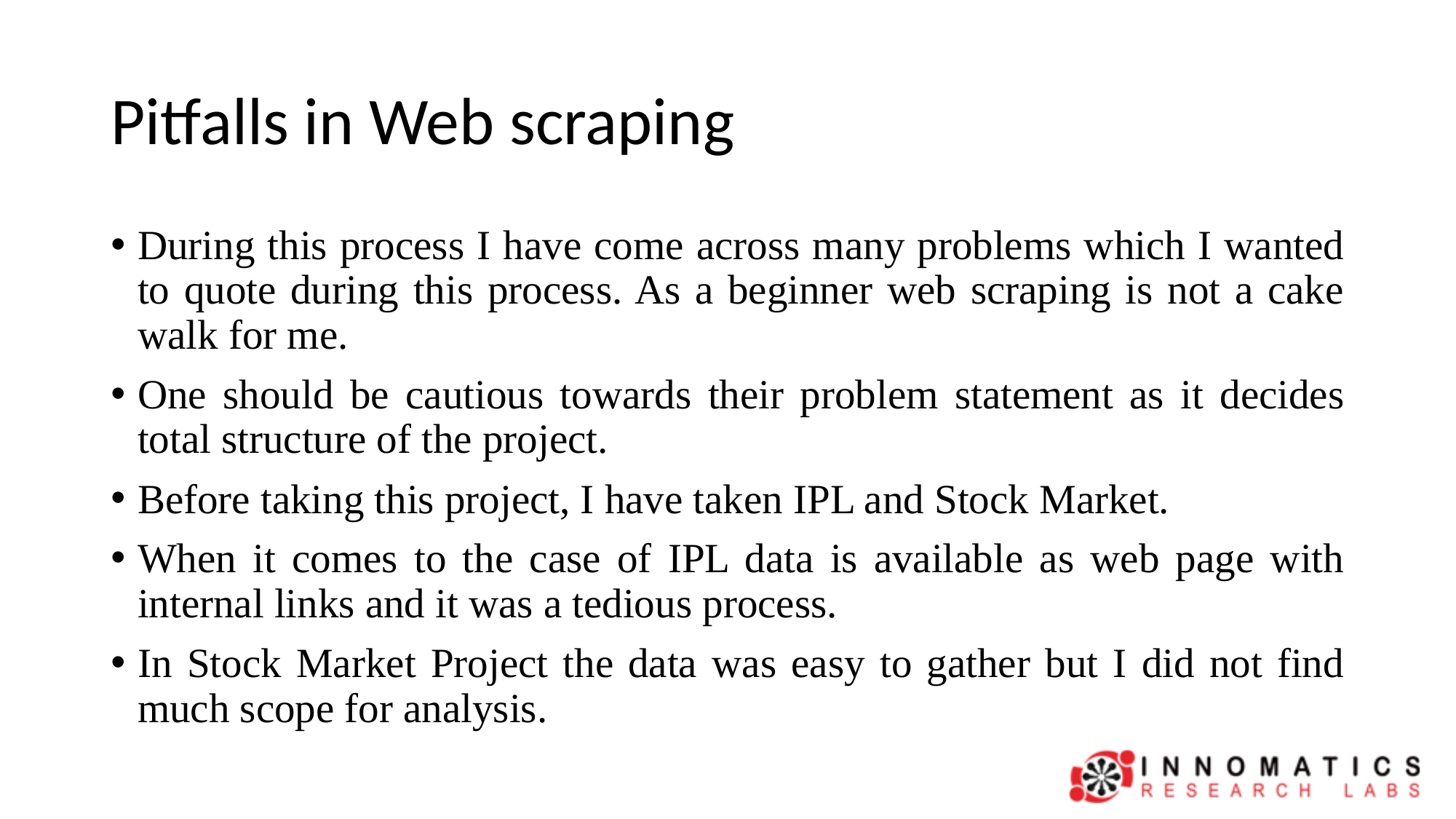

# Pitfalls in Web scraping
During this process I have come across many problems which I wanted to quote during this process. As a beginner web scraping is not a cake walk for me.
One should be cautious towards their problem statement as it decides total structure of the project.
Before taking this project, I have taken IPL and Stock Market.
When it comes to the case of IPL data is available as web page with internal links and it was a tedious process.
In Stock Market Project the data was easy to gather but I did not find much scope for analysis.